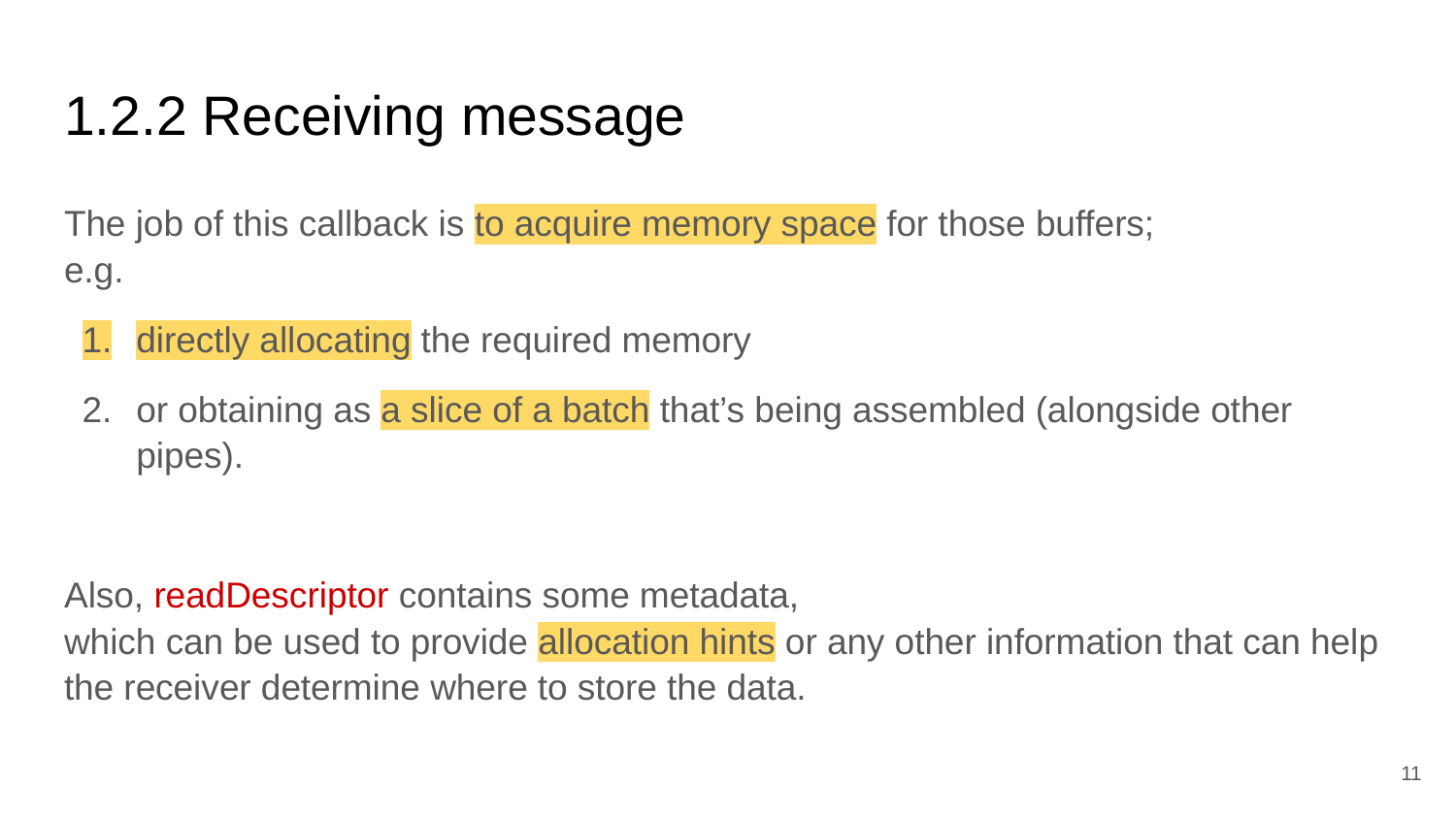

# 1.2.2 Receiving message
The job of this callback is to acquire memory space for those buffers;
e.g.
directly allocating the required memory
or obtaining as a slice of a batch that’s being assembled (alongside other pipes).

Also, readDescriptor contains some metadata,
which can be used to provide allocation hints or any other information that can help the receiver determine where to store the data.
11